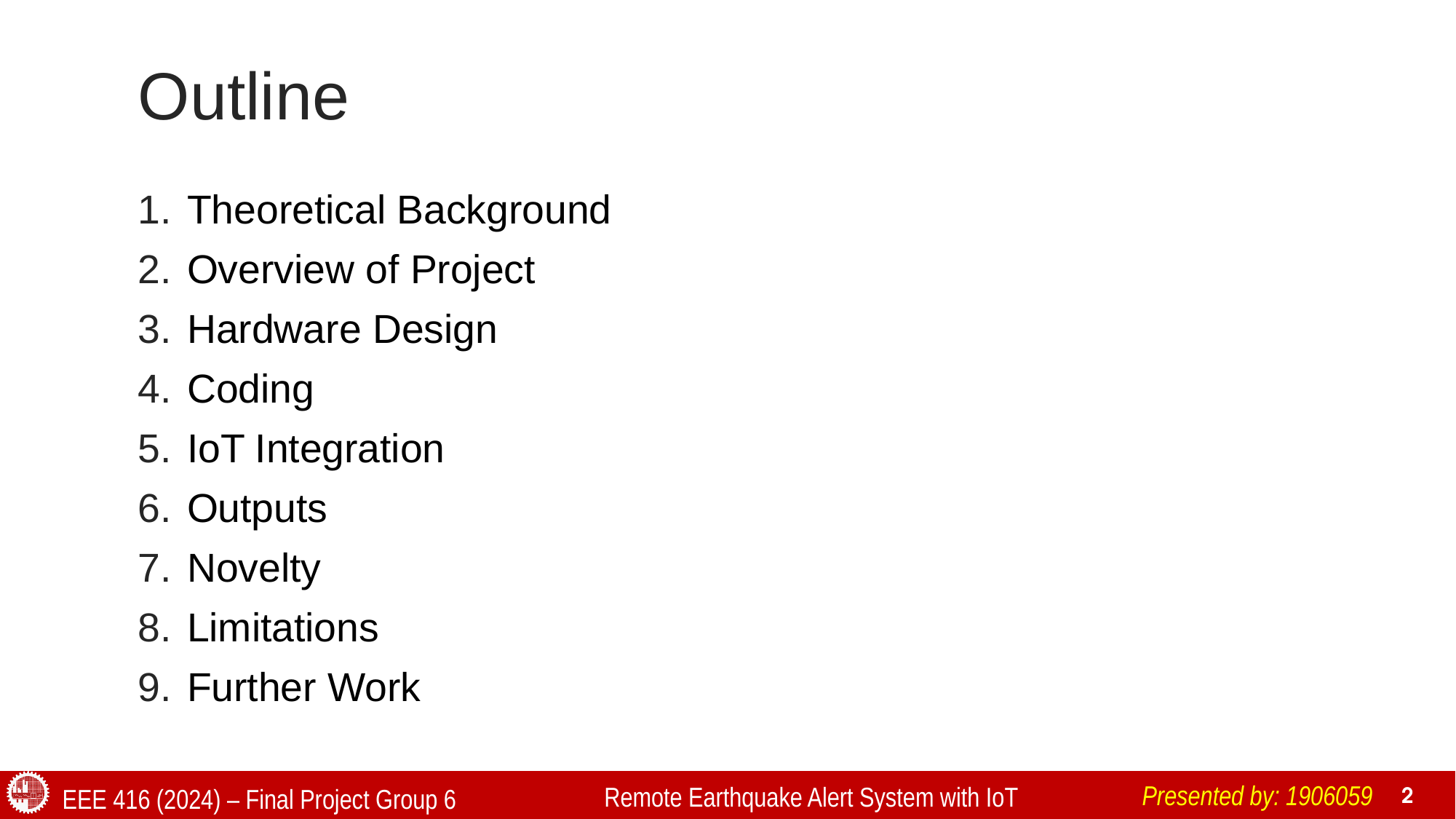

# Outline
Theoretical Background
Overview of Project
Hardware Design
Coding
IoT Integration
Outputs
Novelty
Limitations
Further Work
Presented by: 1906059
Remote Earthquake Alert System with IoT
EEE 416 (2024) – Final Project Group 6
2